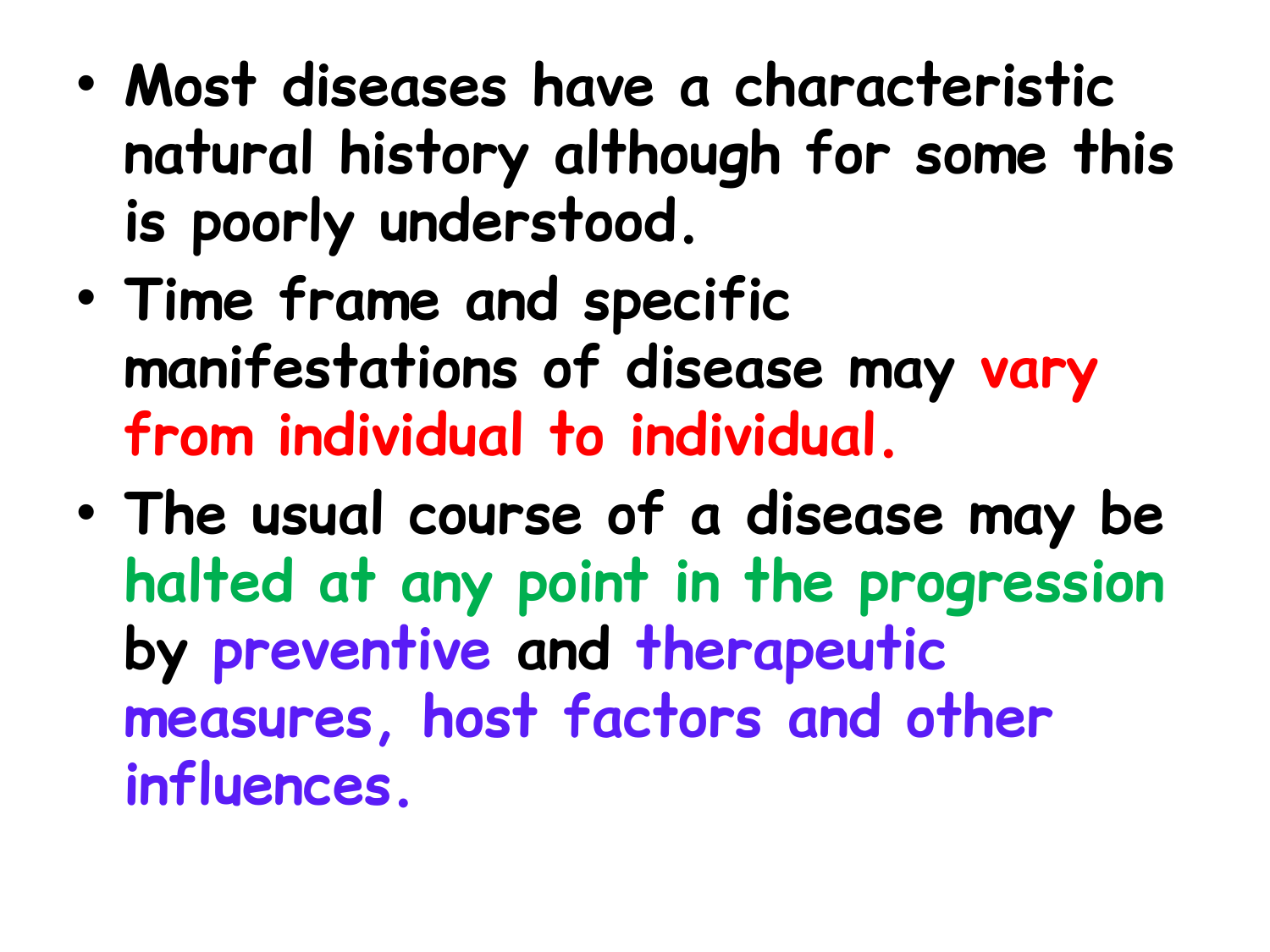

Most diseases have a characteristic natural history although for some this is poorly understood.
Time frame and specific manifestations of disease may vary from individual to individual.
The usual course of a disease may be halted at any point in the progression by preventive and therapeutic measures, host factors and other influences.